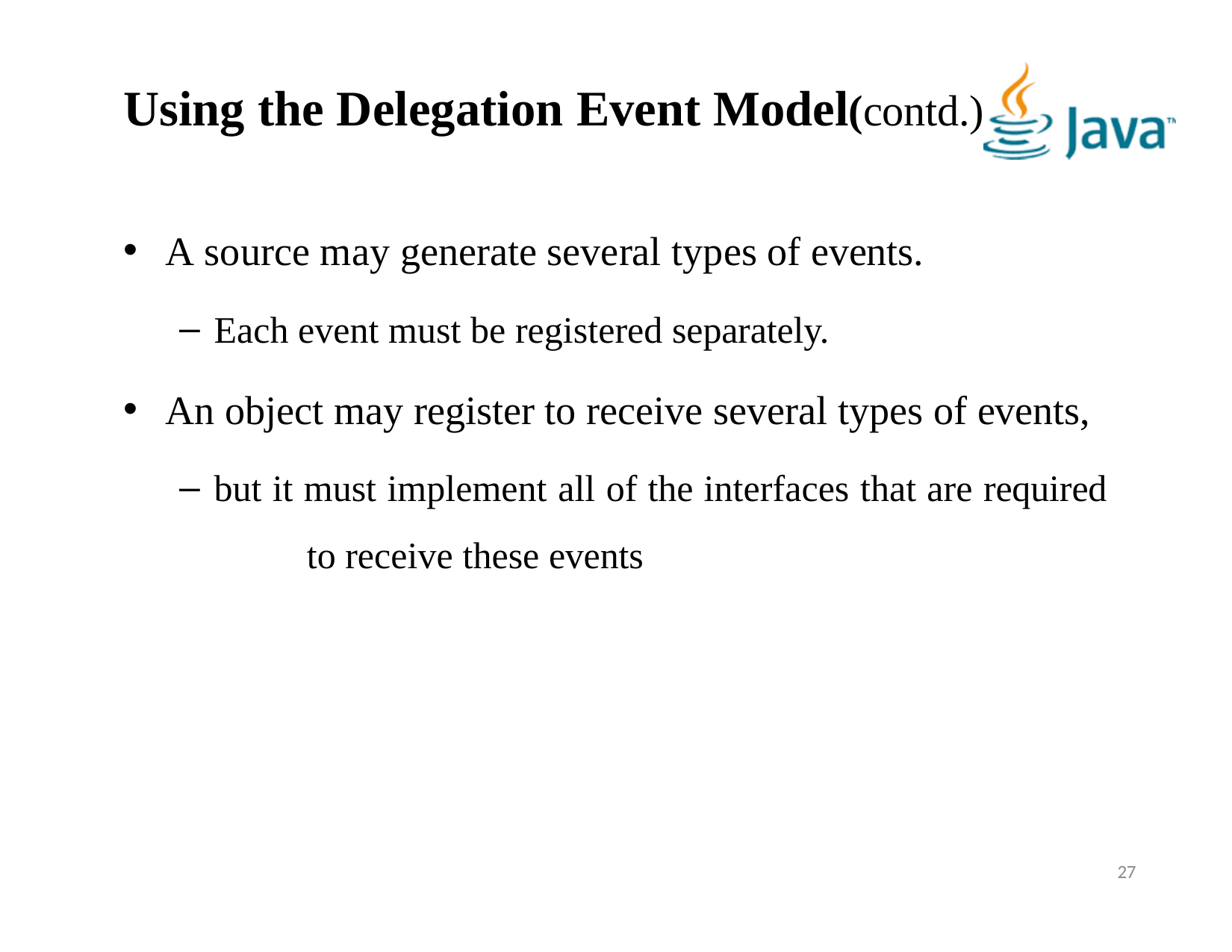

# Using the Delegation Event Model(contd.)
A source may generate several types of events.
Each event must be registered separately.
An object may register to receive several types of events,
but it must implement all of the interfaces that are required 	to receive these events
27